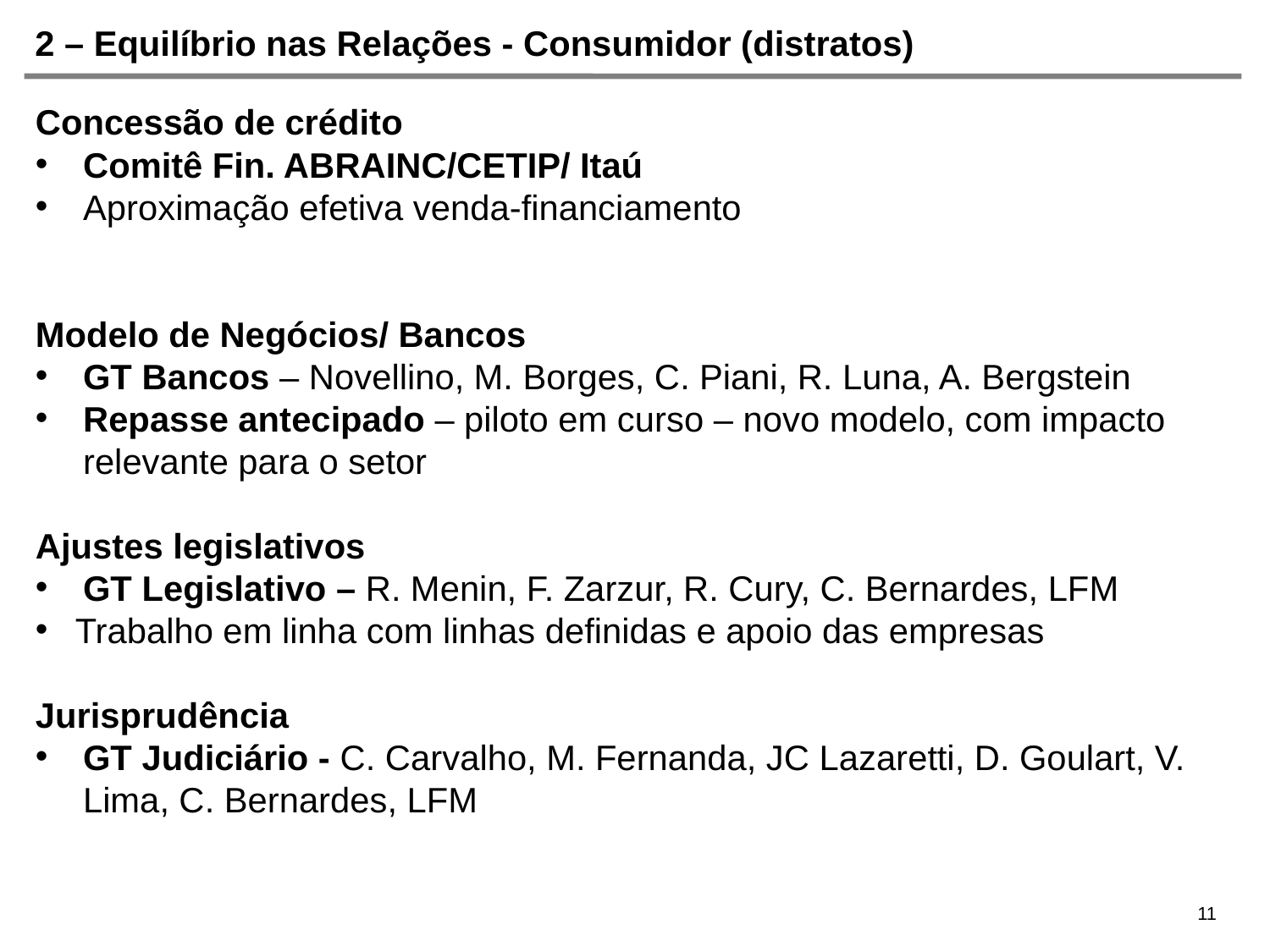

# 2 – Equilíbrio nas Relações - Consumidor (distratos)

Concessão de crédito
Comitê Fin. ABRAINC/CETIP/ Itaú
Aproximação efetiva venda-financiamento

Modelo de Negócios/ Bancos
GT Bancos – Novellino, M. Borges, C. Piani, R. Luna, A. Bergstein
Repasse antecipado – piloto em curso – novo modelo, com impacto relevante para o setor

Ajustes legislativos
GT Legislativo – R. Menin, F. Zarzur, R. Cury, C. Bernardes, LFM
Trabalho em linha com linhas definidas e apoio das empresas

Jurisprudência
GT Judiciário - C. Carvalho, M. Fernanda, JC Lazaretti, D. Goulart, V. Lima, C. Bernardes, LFM

11